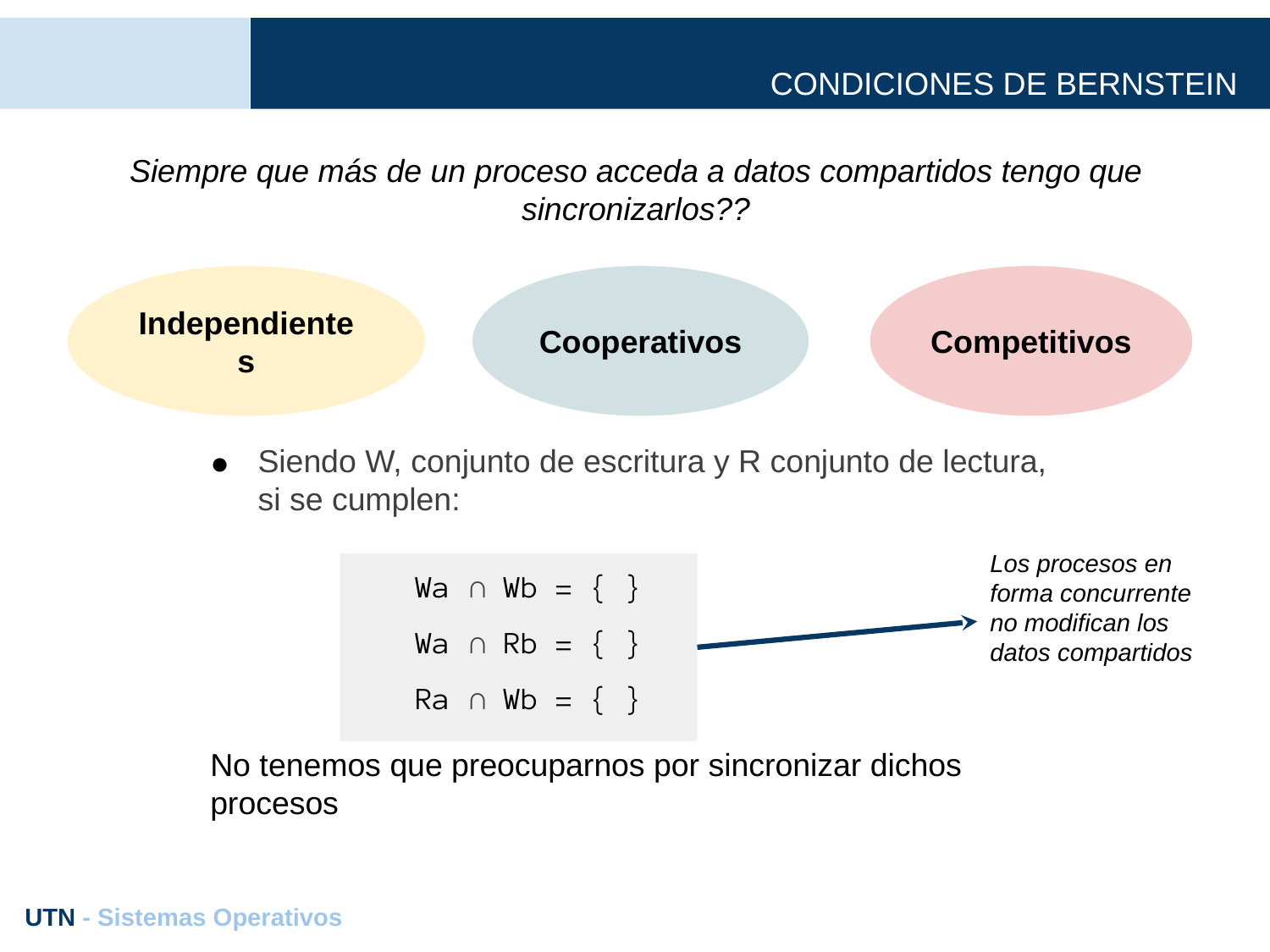

# CONDICIONES DE BERNSTEIN
Siempre que más de un proceso acceda a datos compartidos tengo que sincronizarlos??
Independientes
Cooperativos
Competitivos
Siendo W, conjunto de escritura y R conjunto de lectura, si se cumplen:

No tenemos que preocuparnos por sincronizar dichos procesos
Wa ∩ Wb = { }
Wa ∩ Rb = { }
Ra ∩ Wb = { }

Los procesos en forma concurrente no modifican los datos compartidos
UTN - Sistemas Operativos